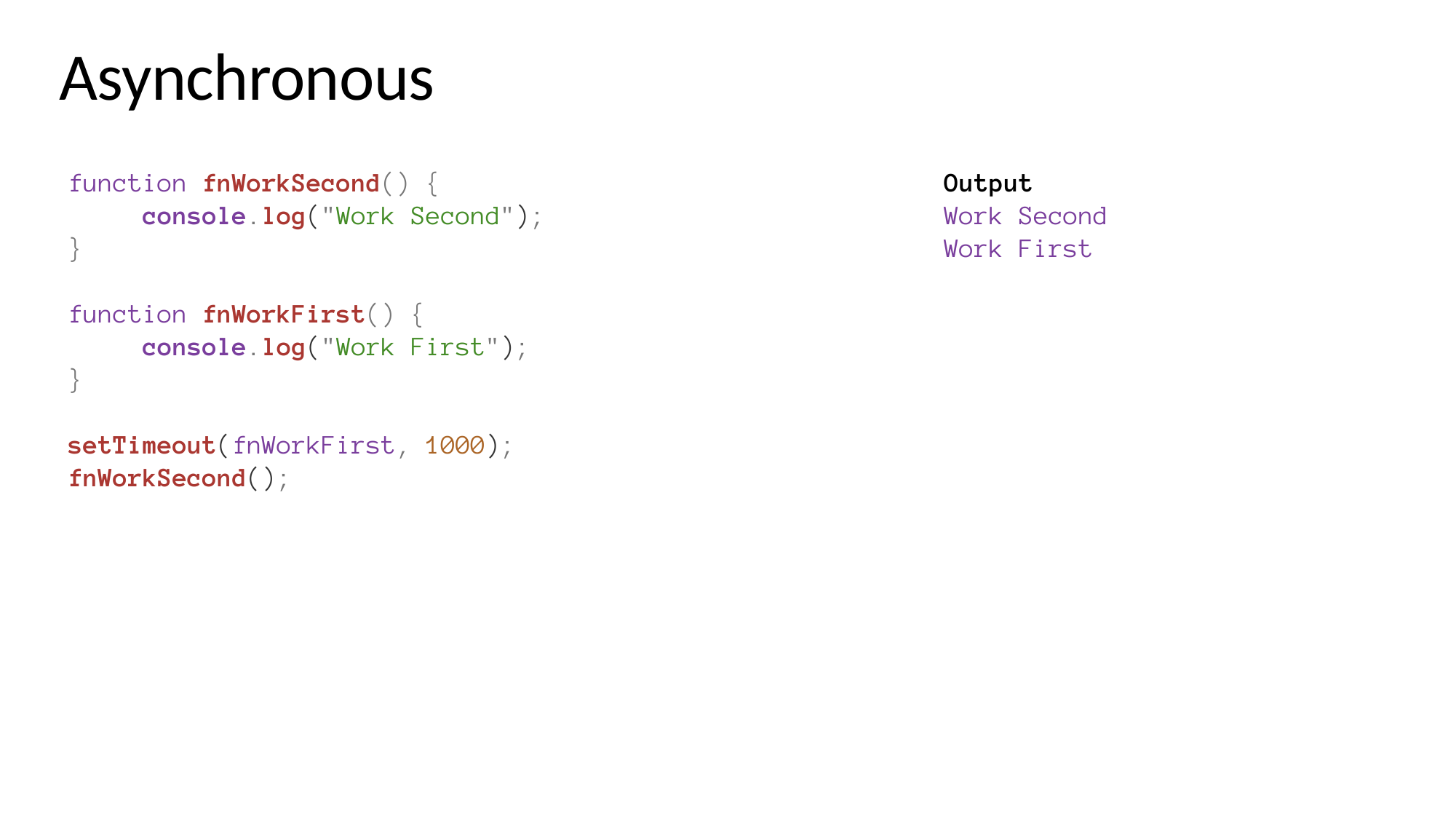

# Asynchronous
function fnWorkSecond() {
     console.log("Work Second");
}

function fnWorkFirst() {
     console.log("Work First");
}

setTimeout(fnWorkFirst, 1000);
fnWorkSecond();
Output
Work Second
Work First